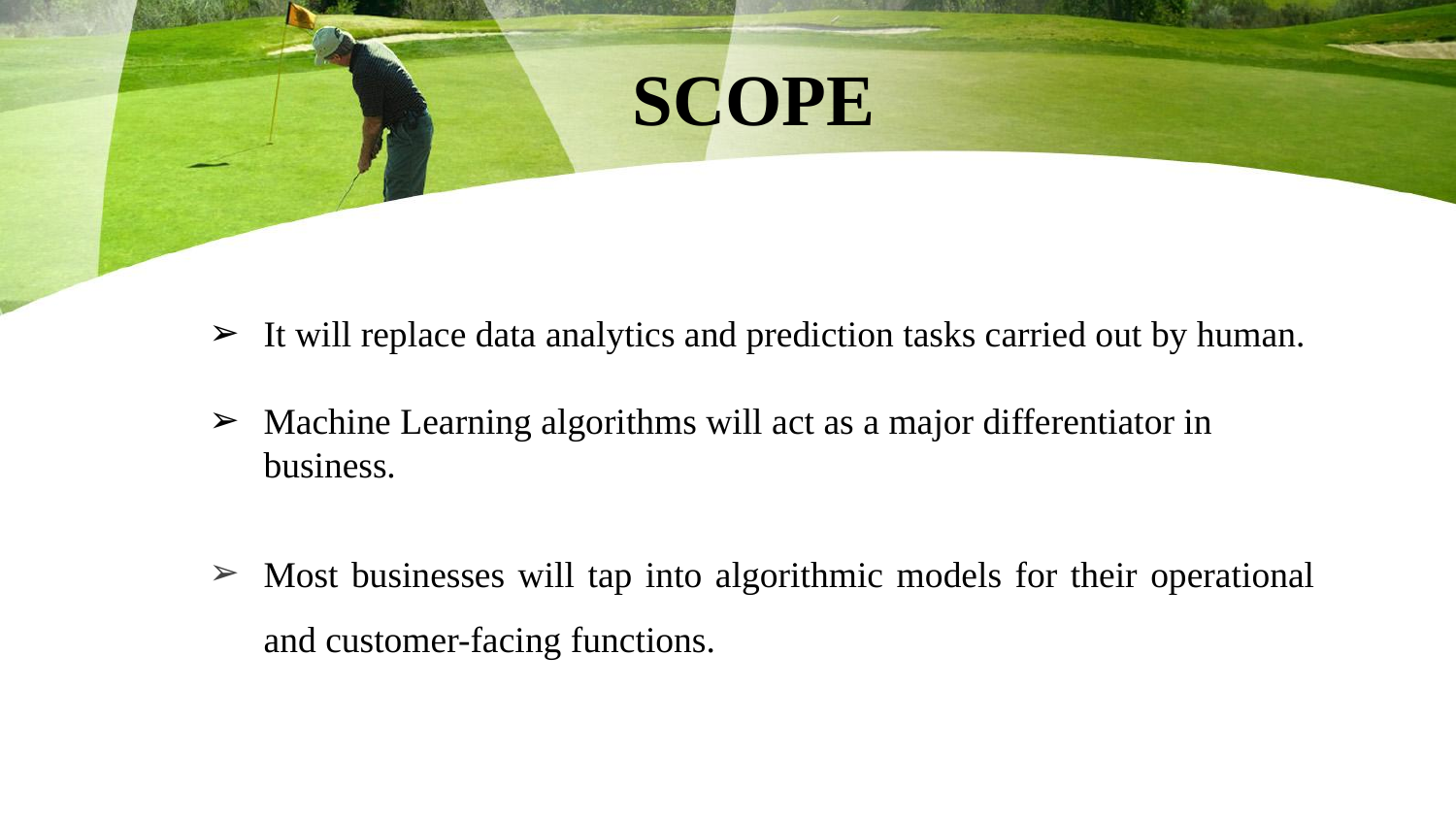

# SCOPE
It will replace data analytics and prediction tasks carried out by human.

Machine Learning algorithms will act as a major differentiator in business.

Most businesses will tap into algorithmic models for their operational and customer-facing functions.